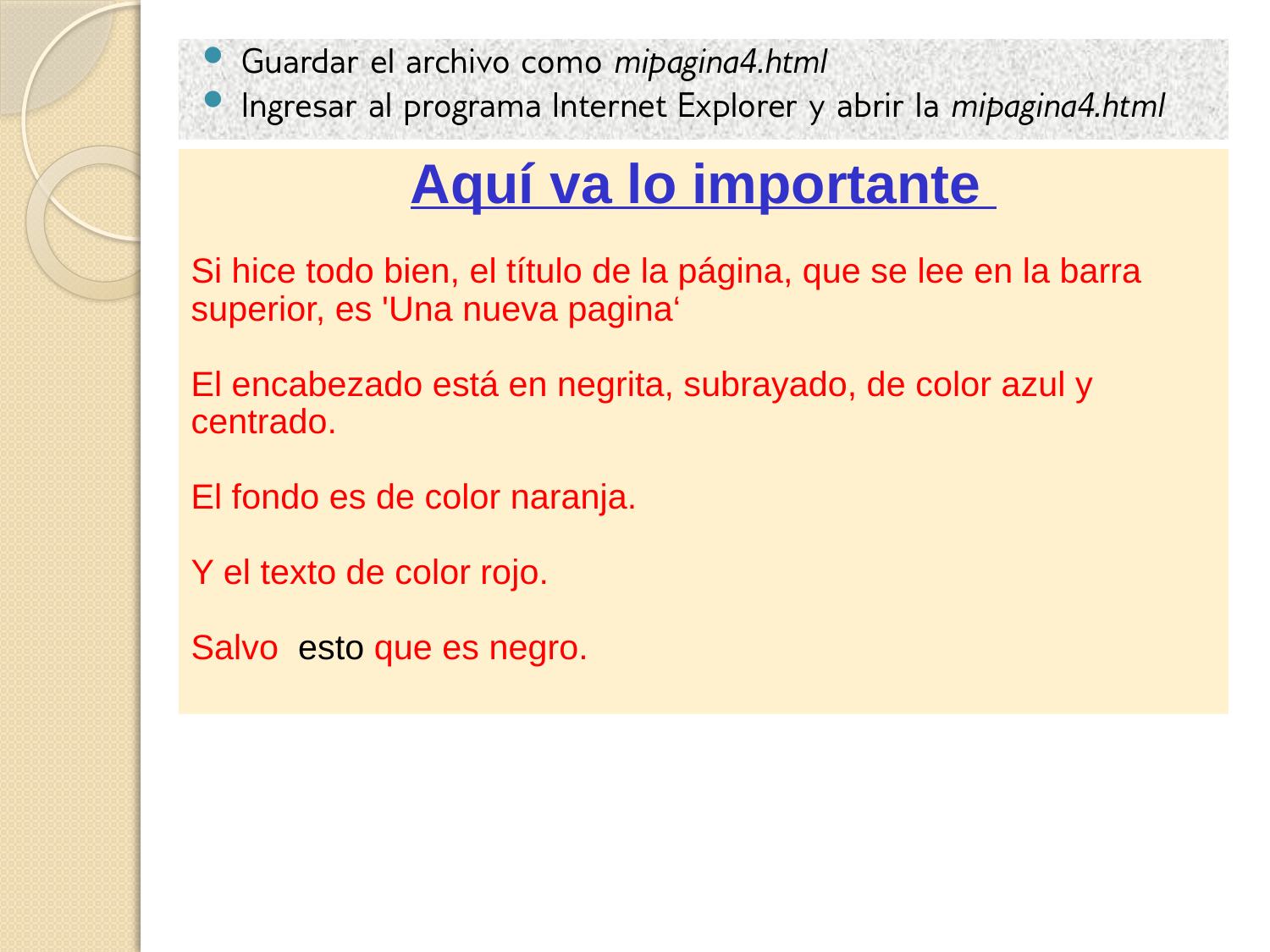

Guardar el archivo como mipagina4.html
Ingresar al programa Internet Explorer y abrir la mipagina4.html
Aquí va lo importante

Si hice todo bien, el título de la página, que se lee en la barra superior, es 'Una nueva pagina‘

El encabezado está en negrita, subrayado, de color azul y centrado.

El fondo es de color naranja.

Y el texto de color rojo.

Salvo  esto que es negro.